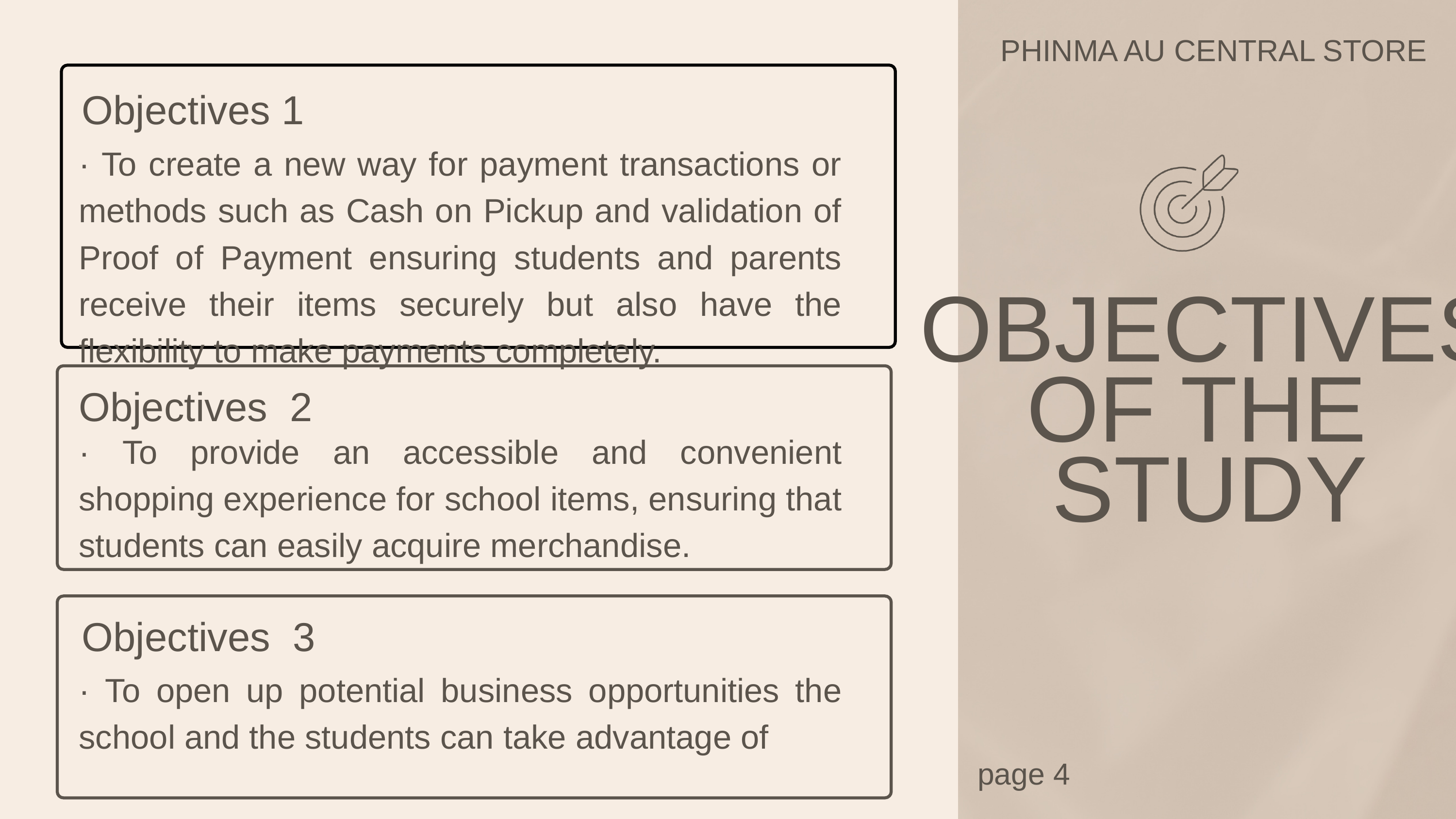

PHINMA AU CENTRAL STORE

Objectives 1
· To create a new way for payment transactions or methods such as Cash on Pickup and validation of Proof of Payment ensuring students and parents receive their items securely but also have the flexibility to make payments completely.

OBJECTIVES
OF THE
STUDY

Objectives  2
· To provide an accessible and convenient shopping experience for school items, ensuring that students can easily acquire merchandise.

Objectives  3
· To open up potential business opportunities the school and the students can take advantage of

page 4